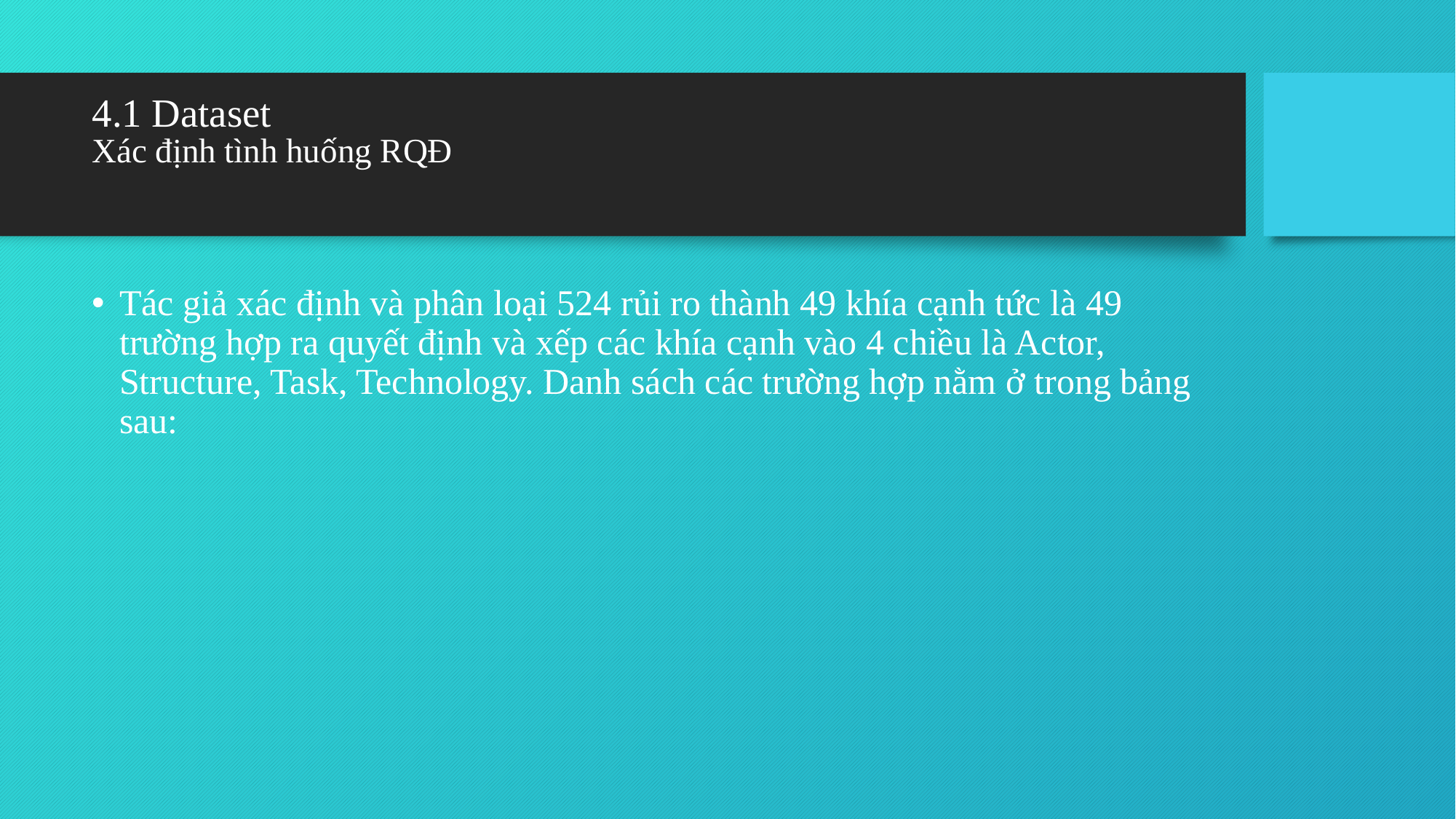

# 4.1 Dataset Xác định tình huống RQĐ
Tác giả xác định và phân loại 524 rủi ro thành 49 khía cạnh tức là 49 trường hợp ra quyết định và xếp các khía cạnh vào 4 chiều là Actor, Structure, Task, Technology. Danh sách các trường hợp nằm ở trong bảng sau: